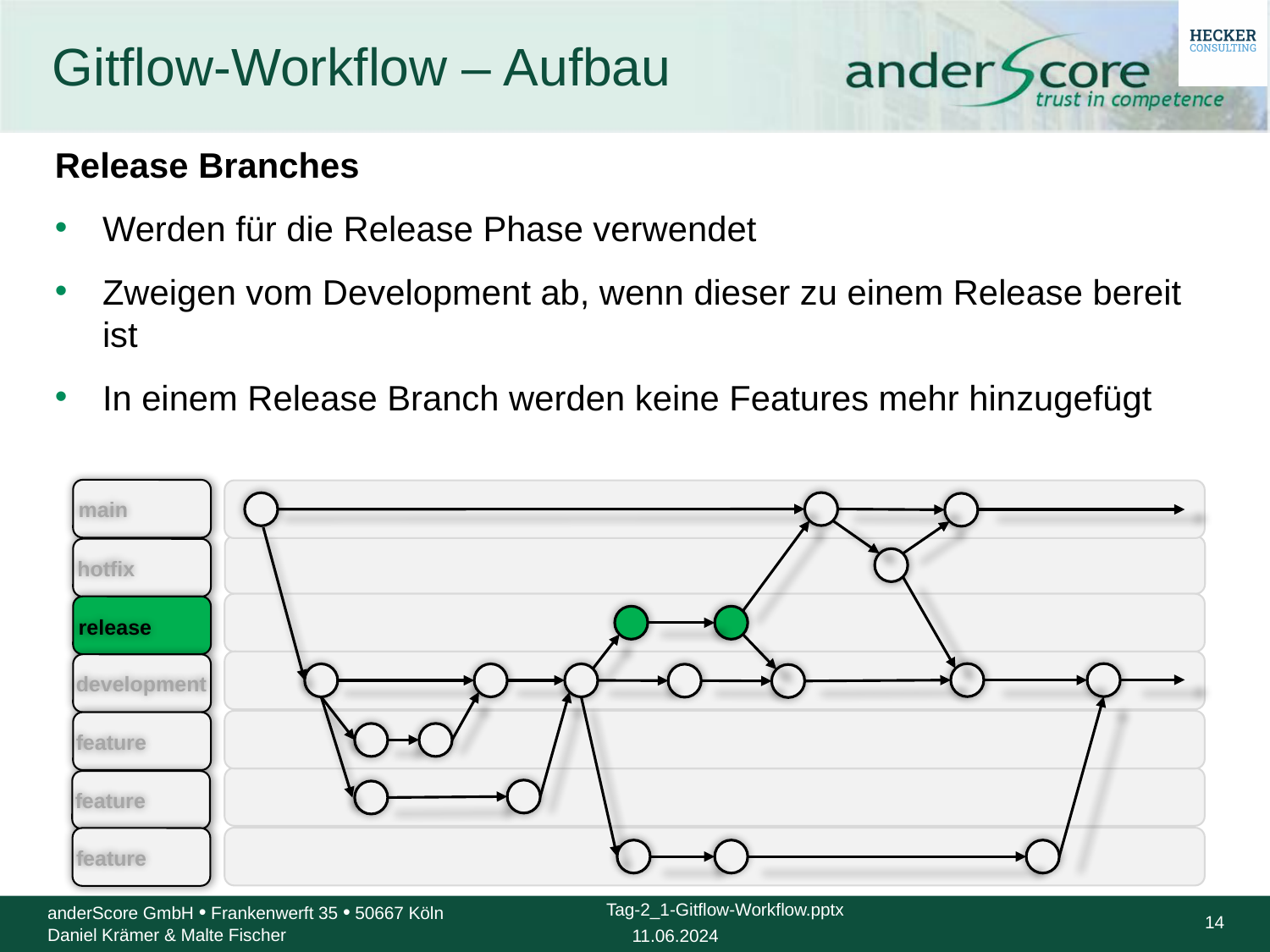

# Gitflow-Workflow – Aufbau
Release Branches
Werden für die Release Phase verwendet
Zweigen vom Development ab, wenn dieser zu einem Release bereit ist
In einem Release Branch werden keine Features mehr hinzugefügt

main

hotfix

release

development

feature

feature

feature